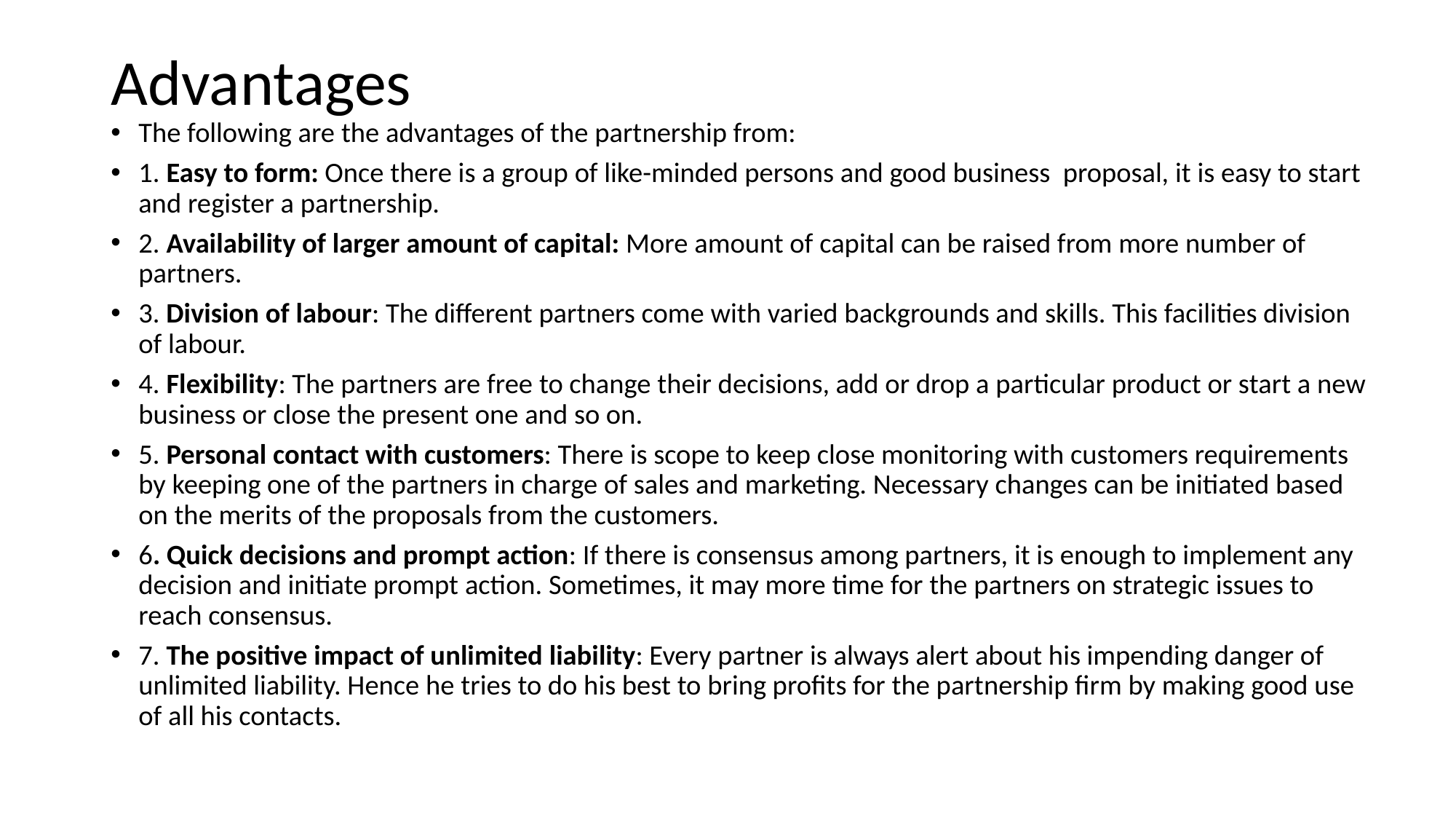

# Advantages
The following are the advantages of the partnership from:
1. Easy to form: Once there is a group of like-minded persons and good business  proposal, it is easy to start and register a partnership.
2. Availability of larger amount of capital: More amount of capital can be raised from more number of partners.
3. Division of labour: The different partners come with varied backgrounds and skills. This facilities division of labour.
4. Flexibility: The partners are free to change their decisions, add or drop a particular product or start a new business or close the present one and so on.
5. Personal contact with customers: There is scope to keep close monitoring with customers requirements by keeping one of the partners in charge of sales and marketing. Necessary changes can be initiated based on the merits of the proposals from the customers.
6. Quick decisions and prompt action: If there is consensus among partners, it is enough to implement any decision and initiate prompt action. Sometimes, it may more time for the partners on strategic issues to reach consensus.
7. The positive impact of unlimited liability: Every partner is always alert about his impending danger of unlimited liability. Hence he tries to do his best to bring profits for the partnership firm by making good use of all his contacts.